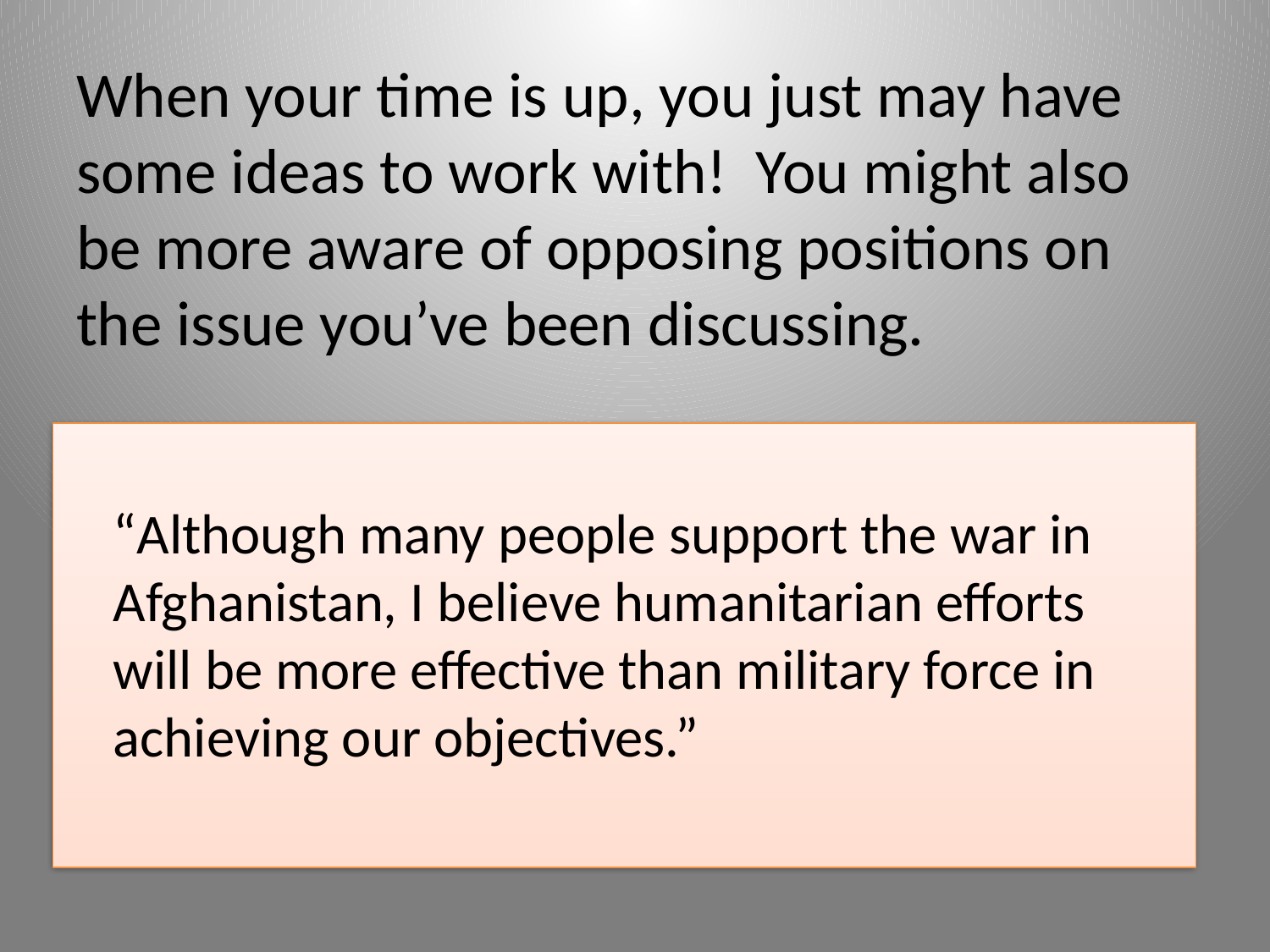

# When your time is up, you just may have some ideas to work with!  You might also be more aware of opposing positions on the issue you’ve been discussing.
“Although many people support the war in Afghanistan, I believe humanitarian efforts  will be more effective than military force in achieving our objectives.”